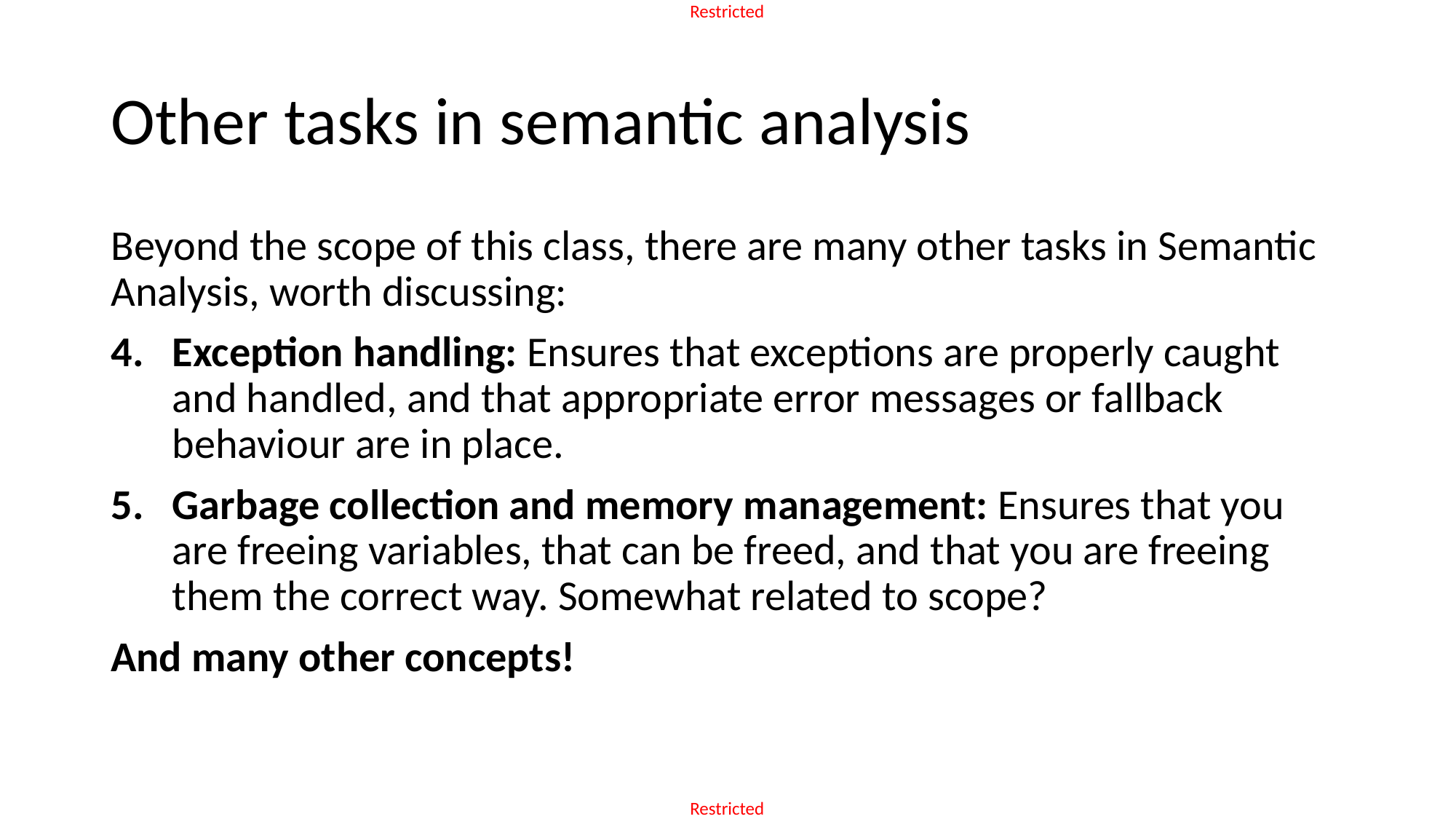

# Other tasks in semantic analysis
Beyond the scope of this class, there are many other tasks in Semantic Analysis, worth discussing:
Exception handling: Ensures that exceptions are properly caught and handled, and that appropriate error messages or fallback behaviour are in place.
Garbage collection and memory management: Ensures that you are freeing variables, that can be freed, and that you are freeing them the correct way. Somewhat related to scope?
And many other concepts!